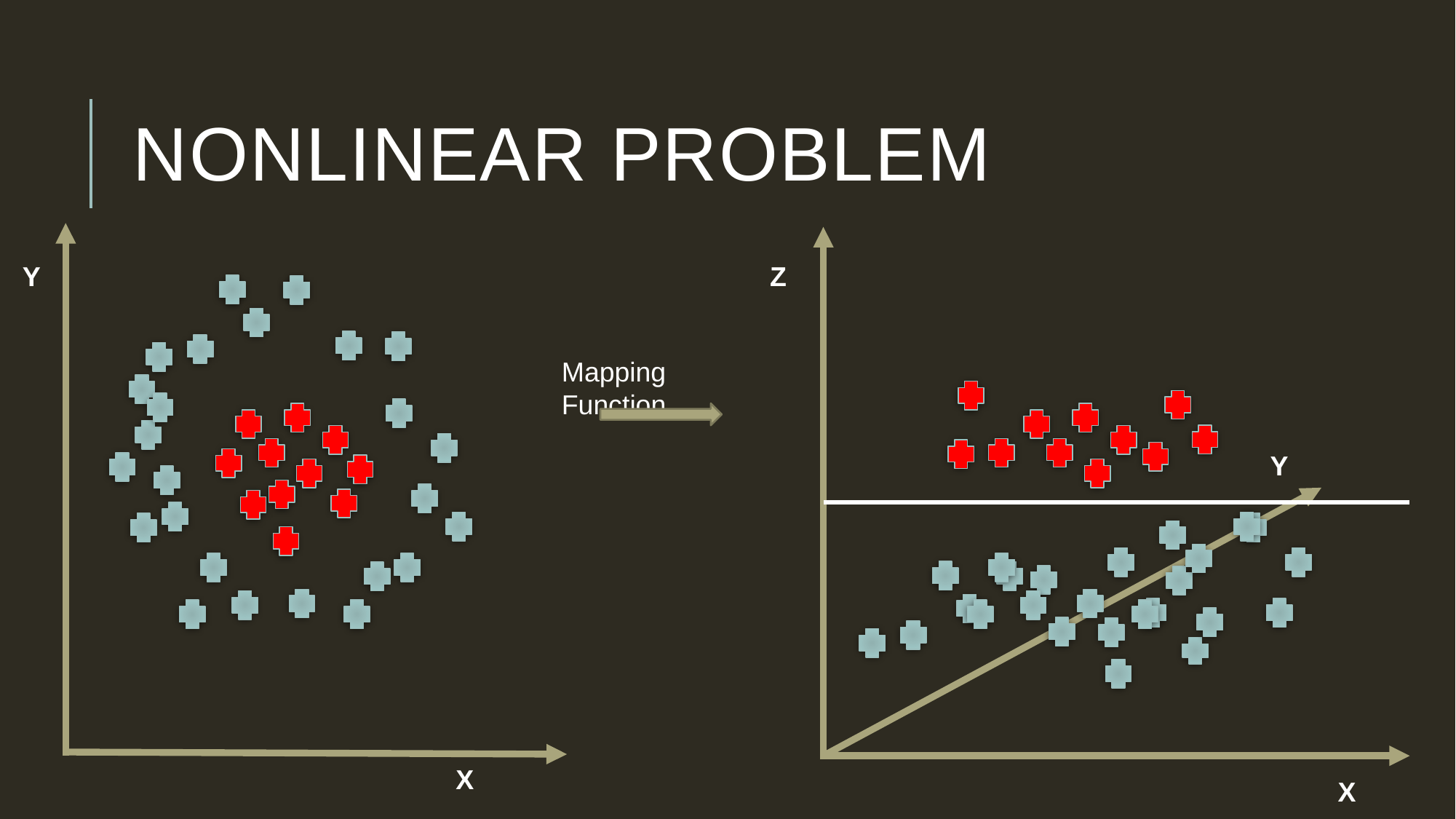

# Nonlinear problem
Y
Z

Mapping Function

Y

X
X